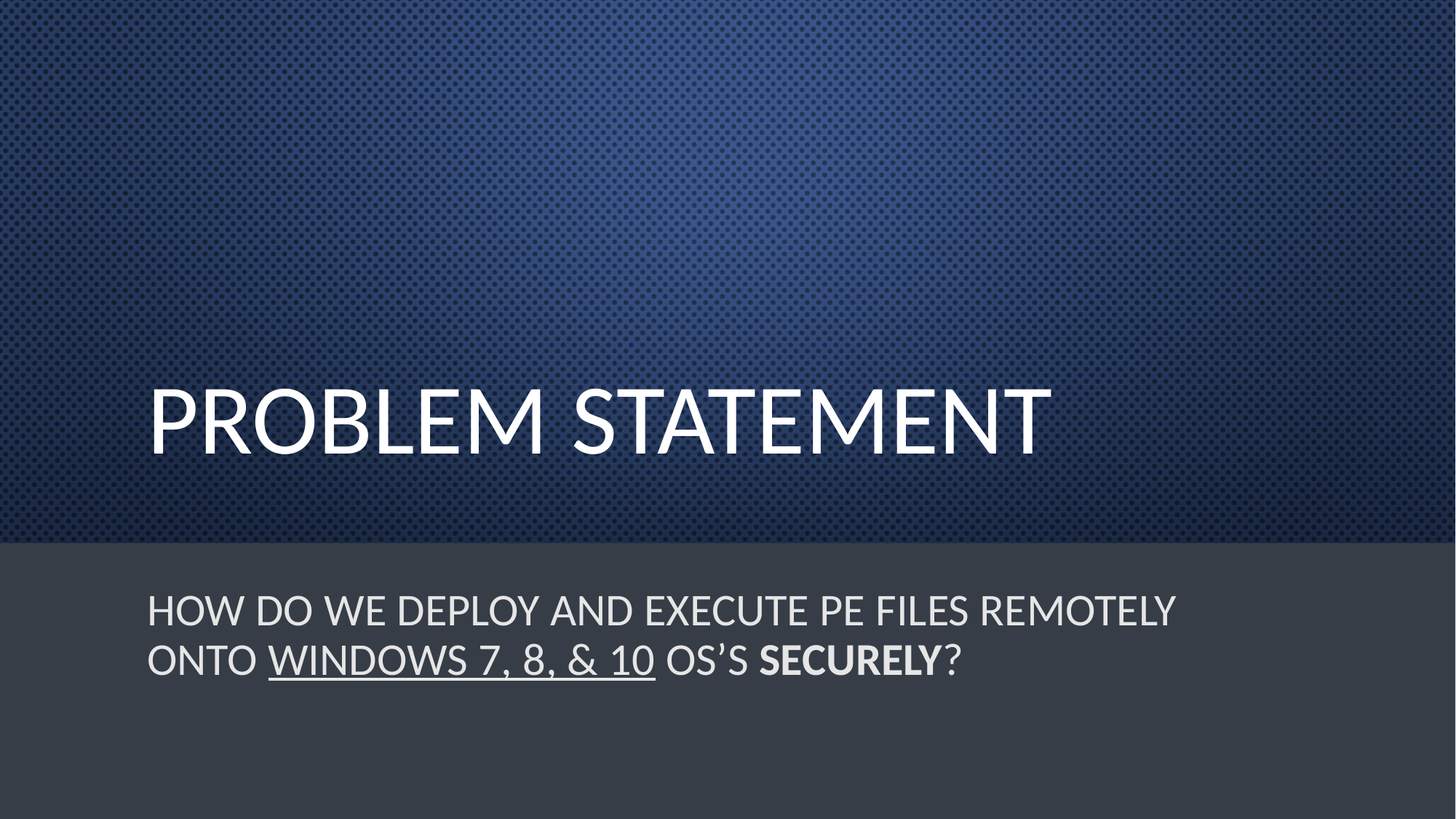

# Problem Statement

How do we deploy and execute PE files remotely onto Windows 7, 8, & 10 OS’s securely?